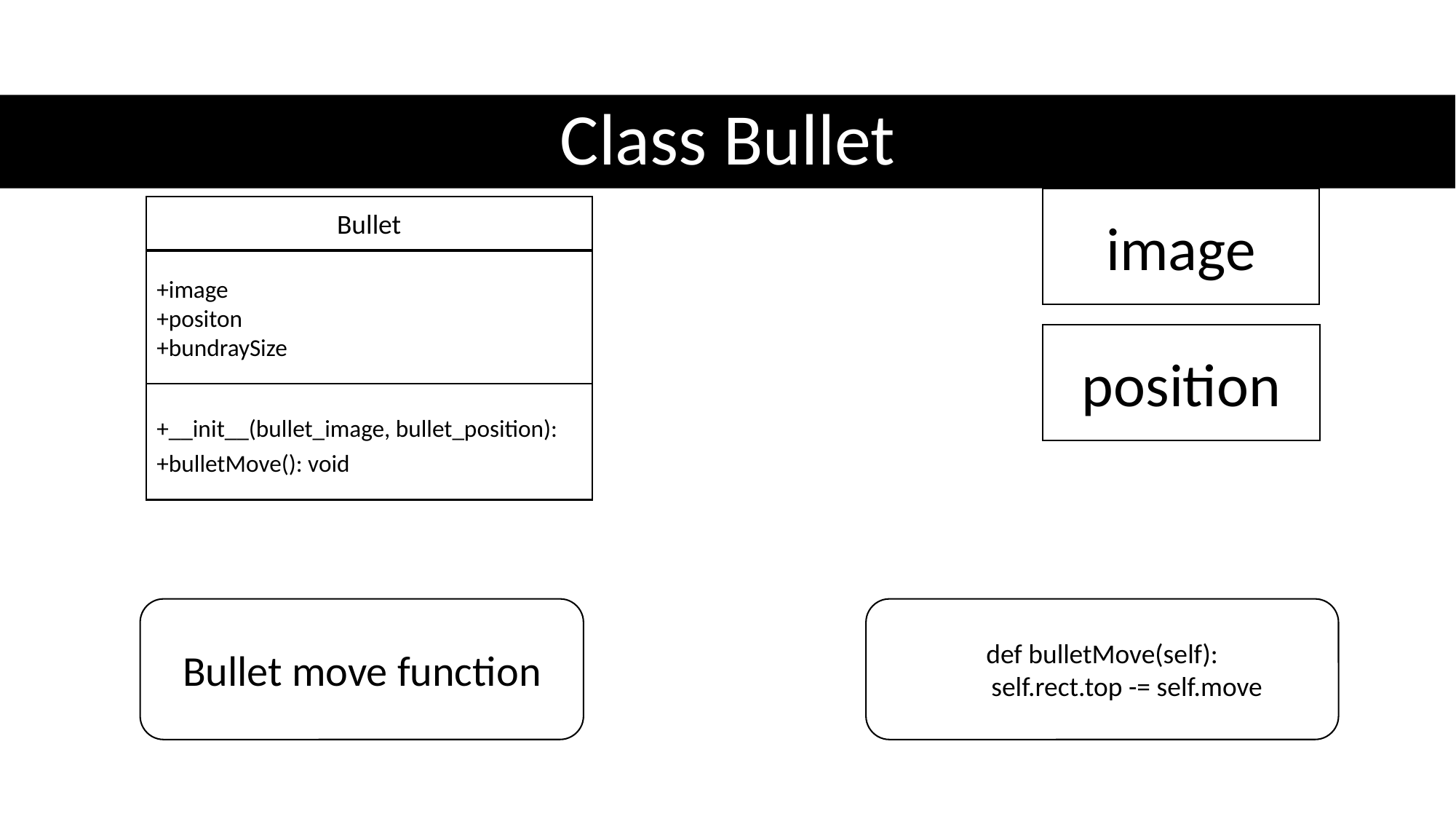

# Class Bullet
image
Bullet
+image
+positon
+bundraySize
position
+__init__(bullet_image, bullet_position):
+bulletMove(): void
Bullet move function
def bulletMove(self):
        self.rect.top -= self.move